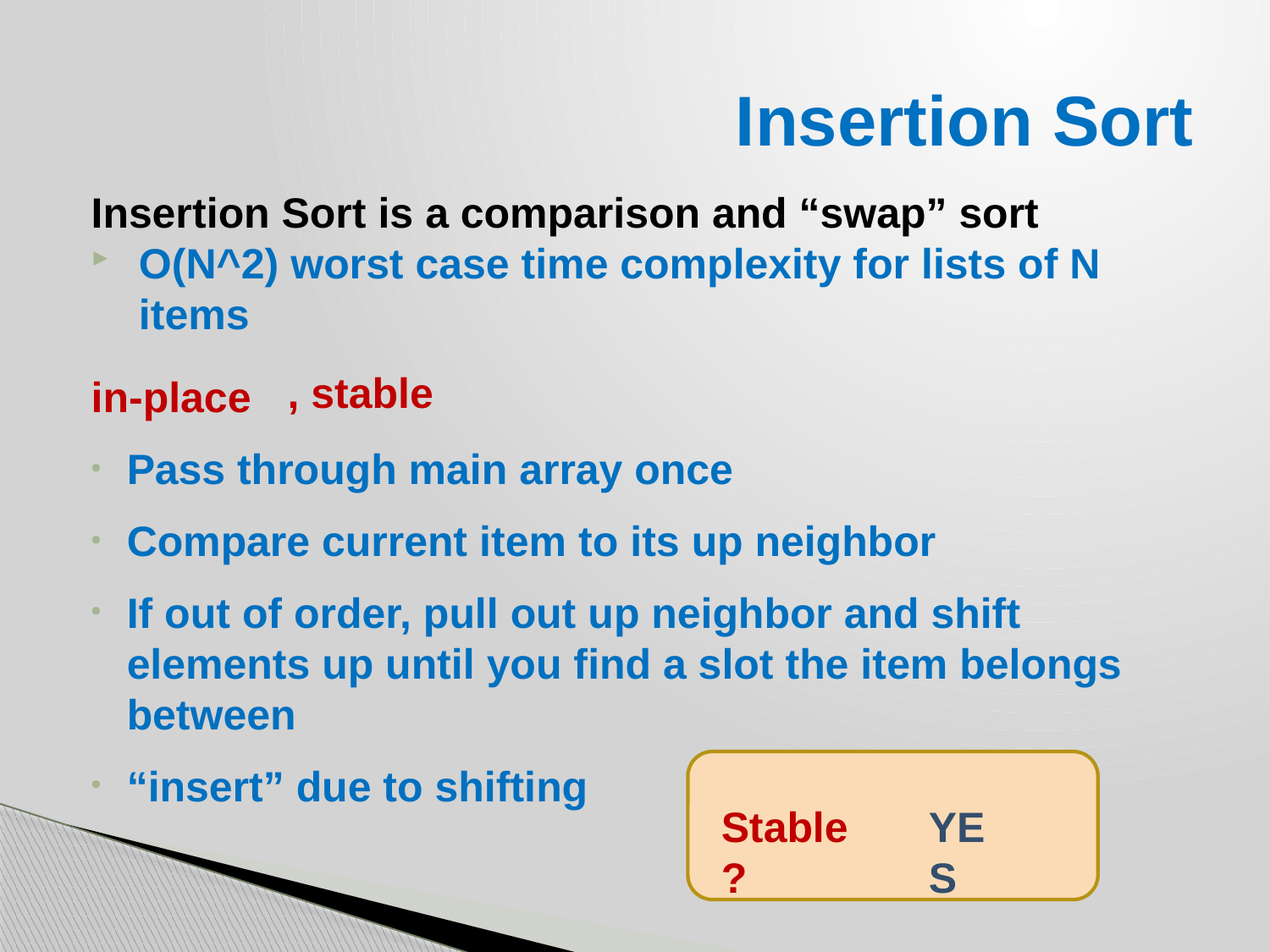

# Insertion Sort
Insertion Sort is a comparison and “swap” sort
O(N^2) worst case time complexity for lists of N items
in-place
Pass through main array once
Compare current item to its up neighbor
If out of order, pull out up neighbor and shift elements up until you find a slot the item belongs between
“insert” due to shifting

, stable

YES
Stable ?